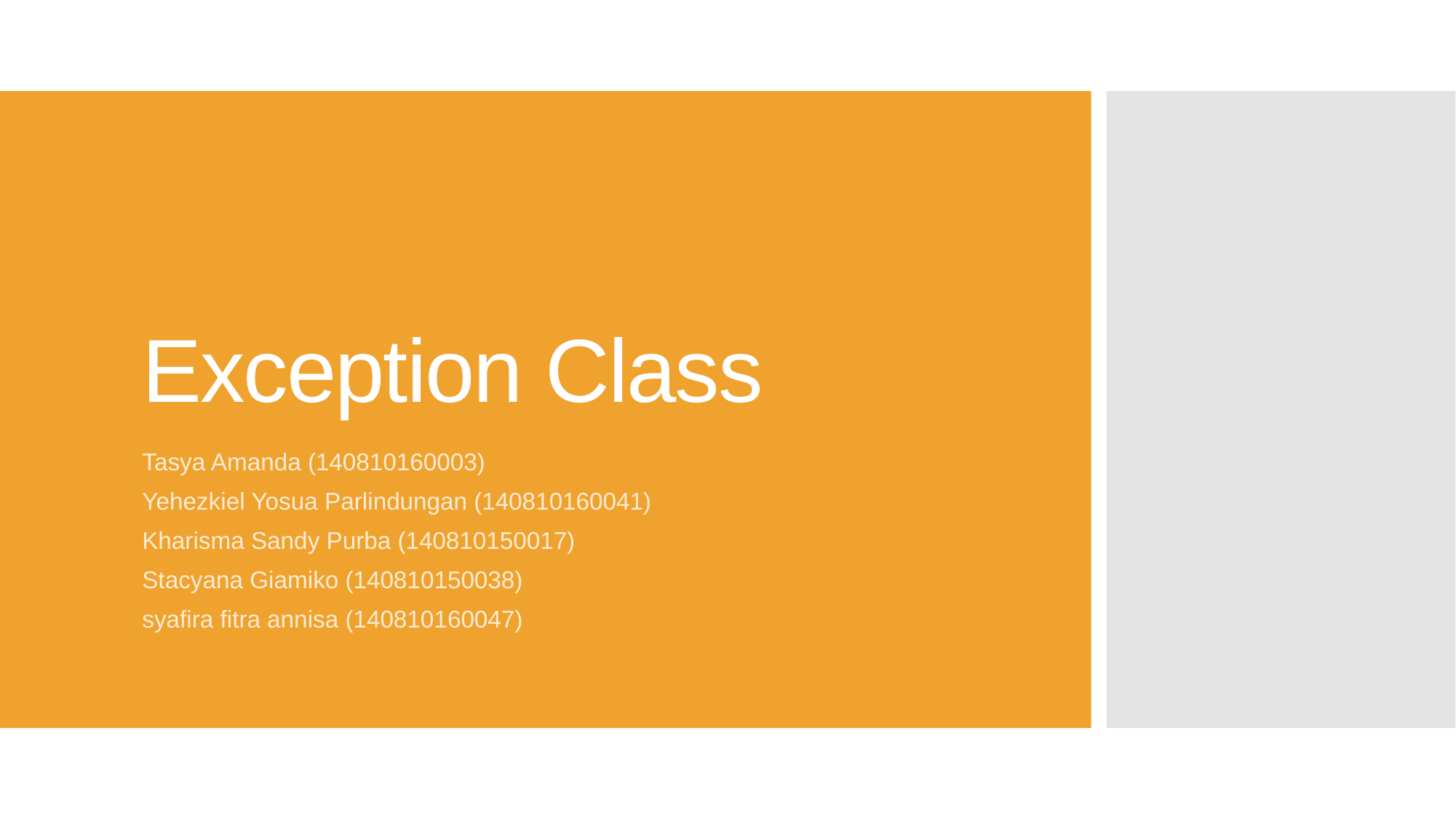

# Exception Class
Tasya Amanda (140810160003)
Yehezkiel Yosua Parlindungan (140810160041)
Kharisma Sandy Purba (140810150017)
Stacyana Giamiko (140810150038)
syafira fitra annisa (140810160047)